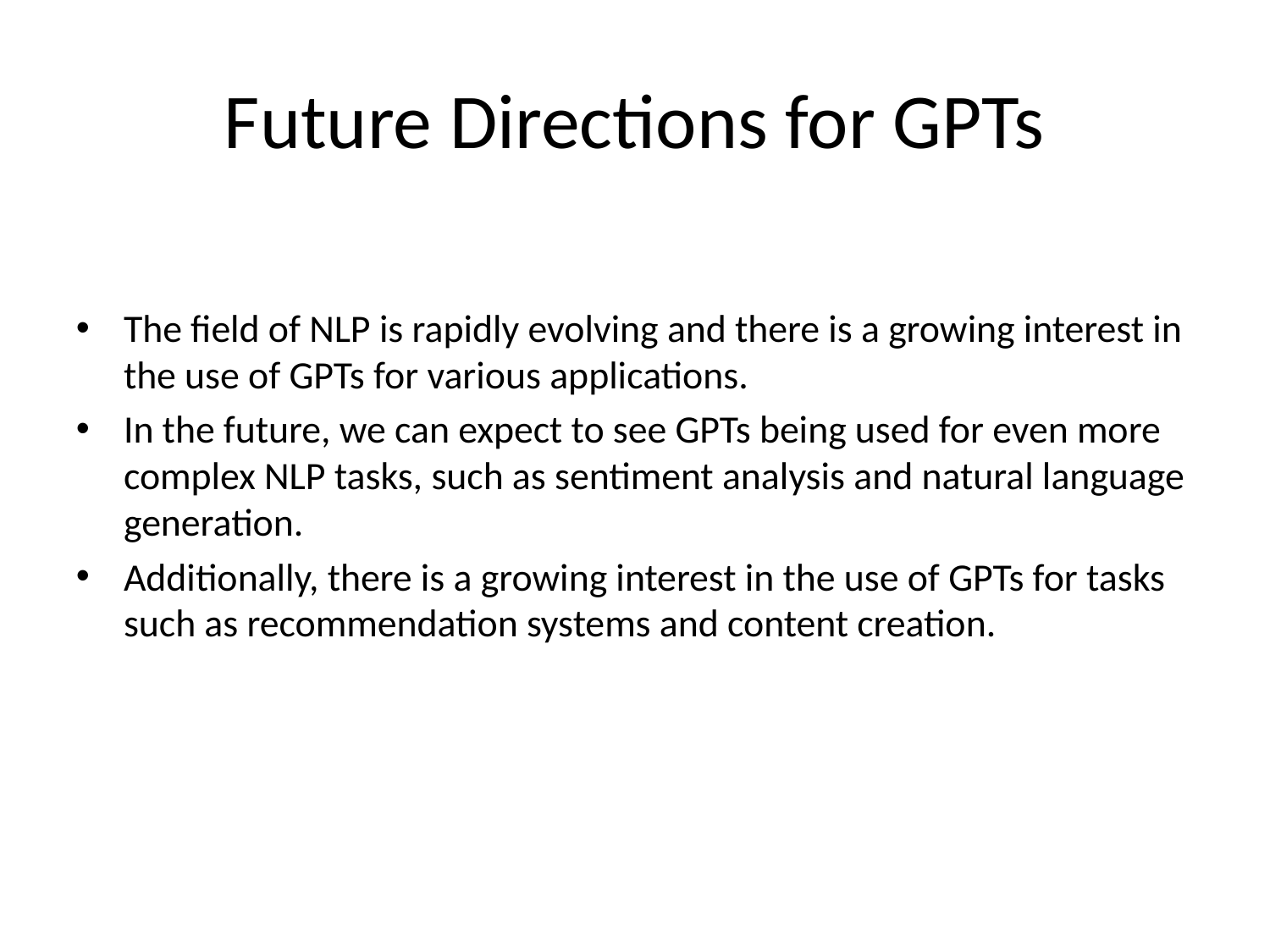

# Future Directions for GPTs

The field of NLP is rapidly evolving and there is a growing interest in the use of GPTs for various applications.
In the future, we can expect to see GPTs being used for even more complex NLP tasks, such as sentiment analysis and natural language generation.
Additionally, there is a growing interest in the use of GPTs for tasks such as recommendation systems and content creation.